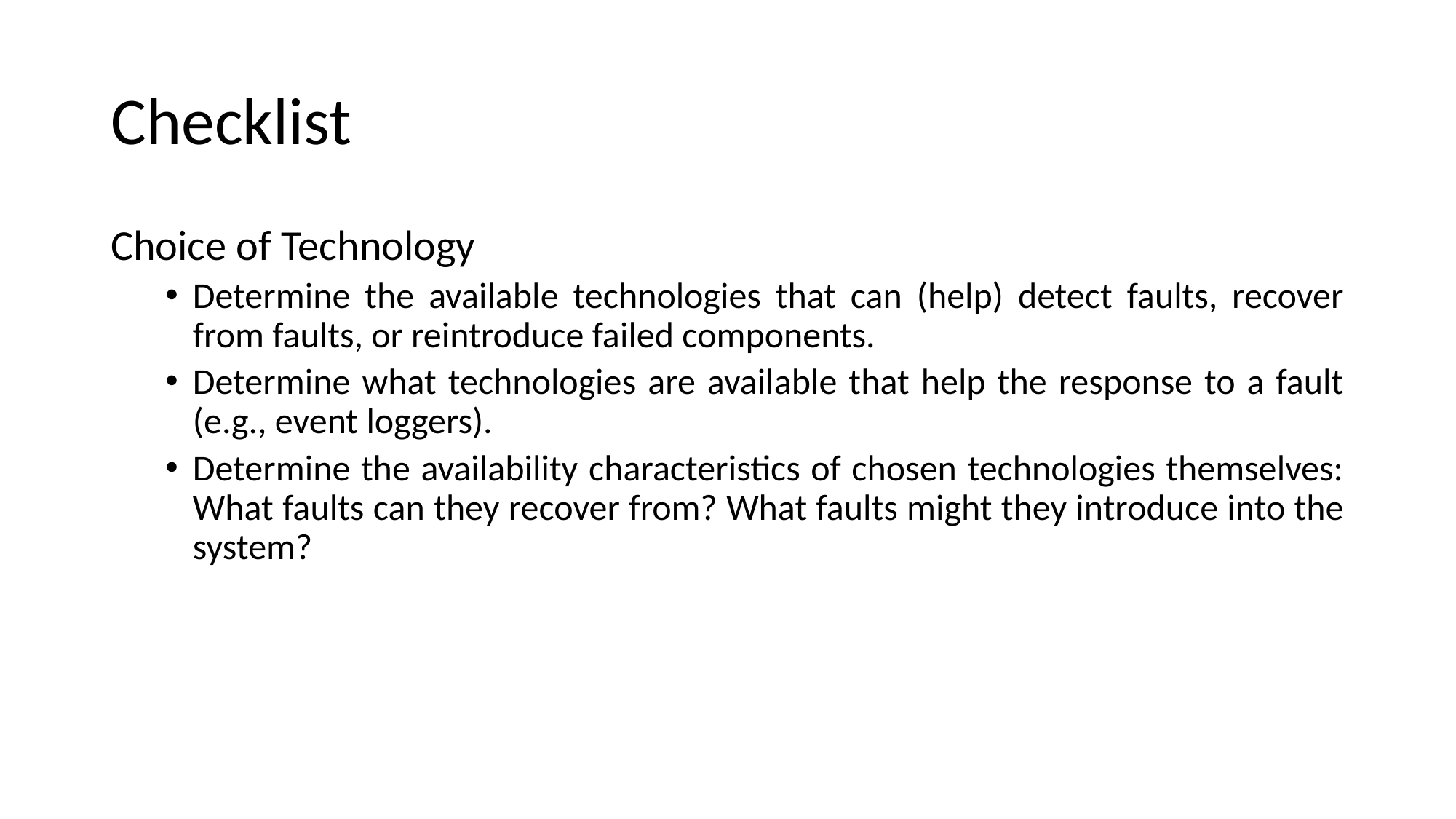

# Checklist
Choice of Technology
Determine the available technologies that can (help) detect faults, recover from faults, or reintroduce failed components.
Determine what technologies are available that help the response to a fault (e.g., event loggers).
Determine the availability characteristics of chosen technologies themselves: What faults can they recover from? What faults might they introduce into the system?